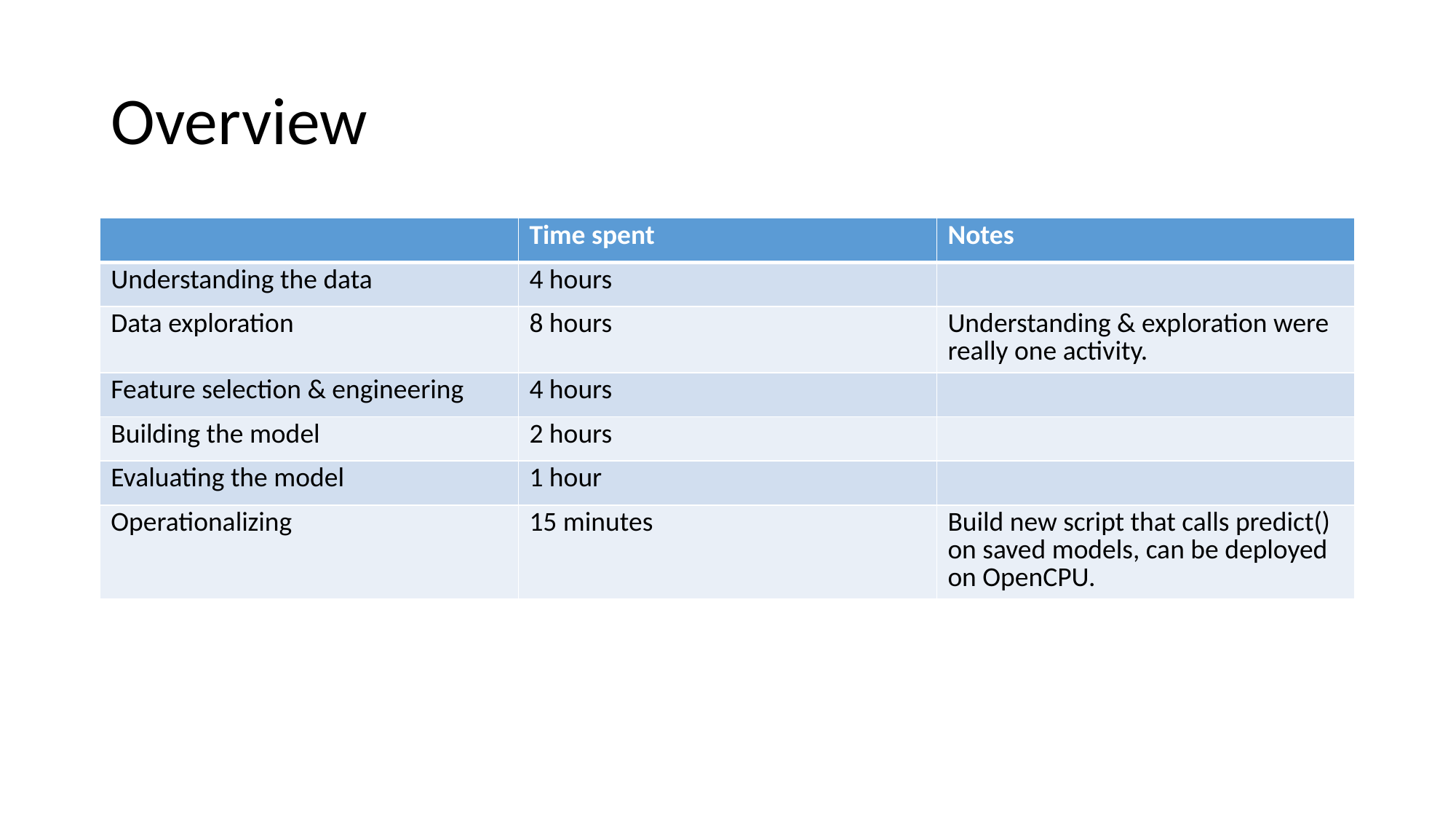

# Overview
|  | Time spent | Notes |
| --- | --- | --- |
| Understanding the data | 4 hours |  |
| Data exploration | 8 hours | Understanding & exploration were really one activity. |
| Feature selection & engineering | 4 hours |  |
| Building the model | 2 hours |  |
| Evaluating the model | 1 hour |  |
| Operationalizing | 15 minutes | Build new script that calls predict() on saved models, can be deployed on OpenCPU. |